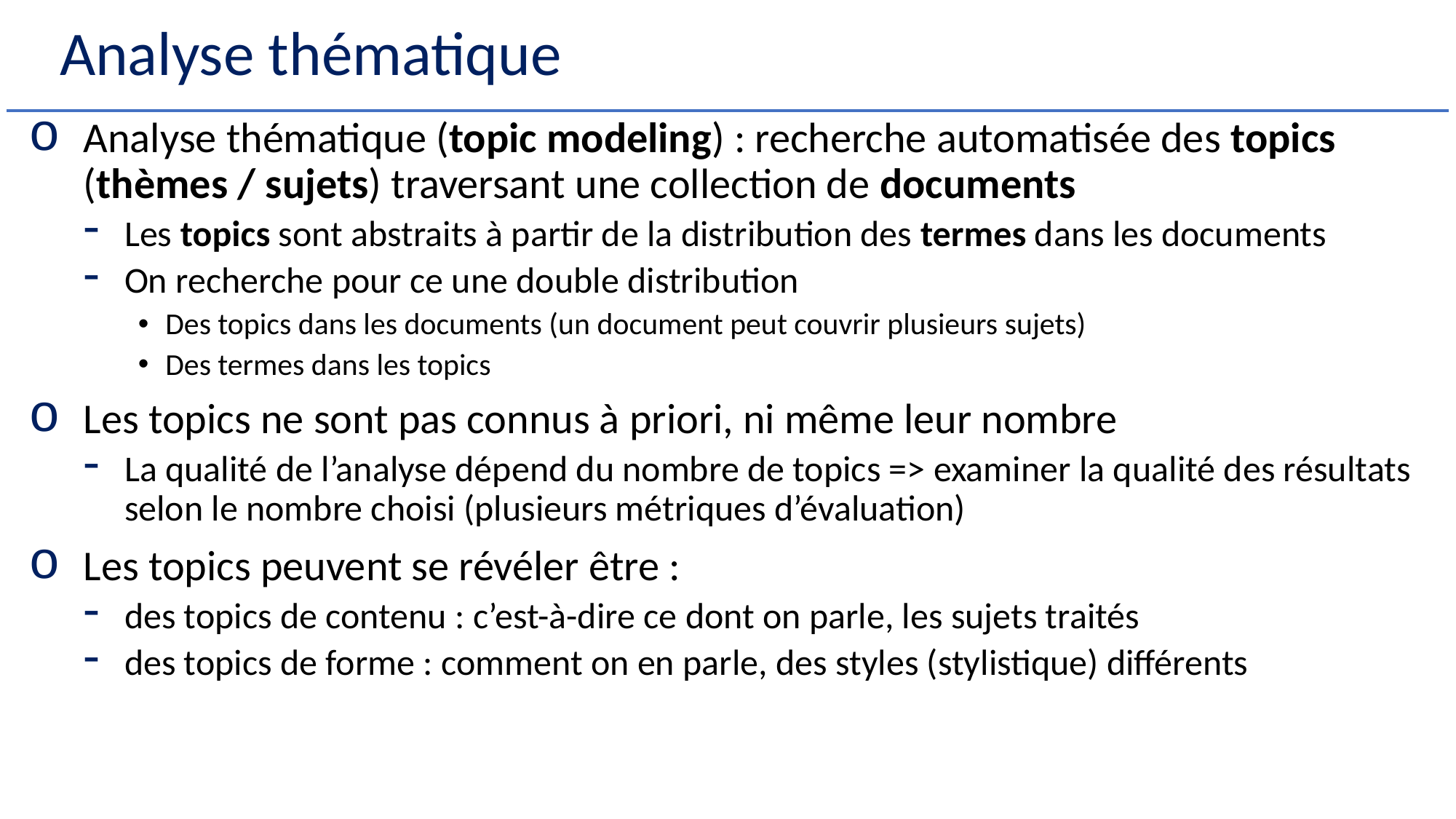

# Analyse thématique
Analyse thématique (topic modeling) : recherche automatisée des topics (thèmes / sujets) traversant une collection de documents
Les topics sont abstraits à partir de la distribution des termes dans les documents
On recherche pour ce une double distribution
Des topics dans les documents (un document peut couvrir plusieurs sujets)
Des termes dans les topics
Les topics ne sont pas connus à priori, ni même leur nombre
La qualité de l’analyse dépend du nombre de topics => examiner la qualité des résultats selon le nombre choisi (plusieurs métriques d’évaluation)
Les topics peuvent se révéler être :
des topics de contenu : c’est-à-dire ce dont on parle, les sujets traités
des topics de forme : comment on en parle, des styles (stylistique) différents